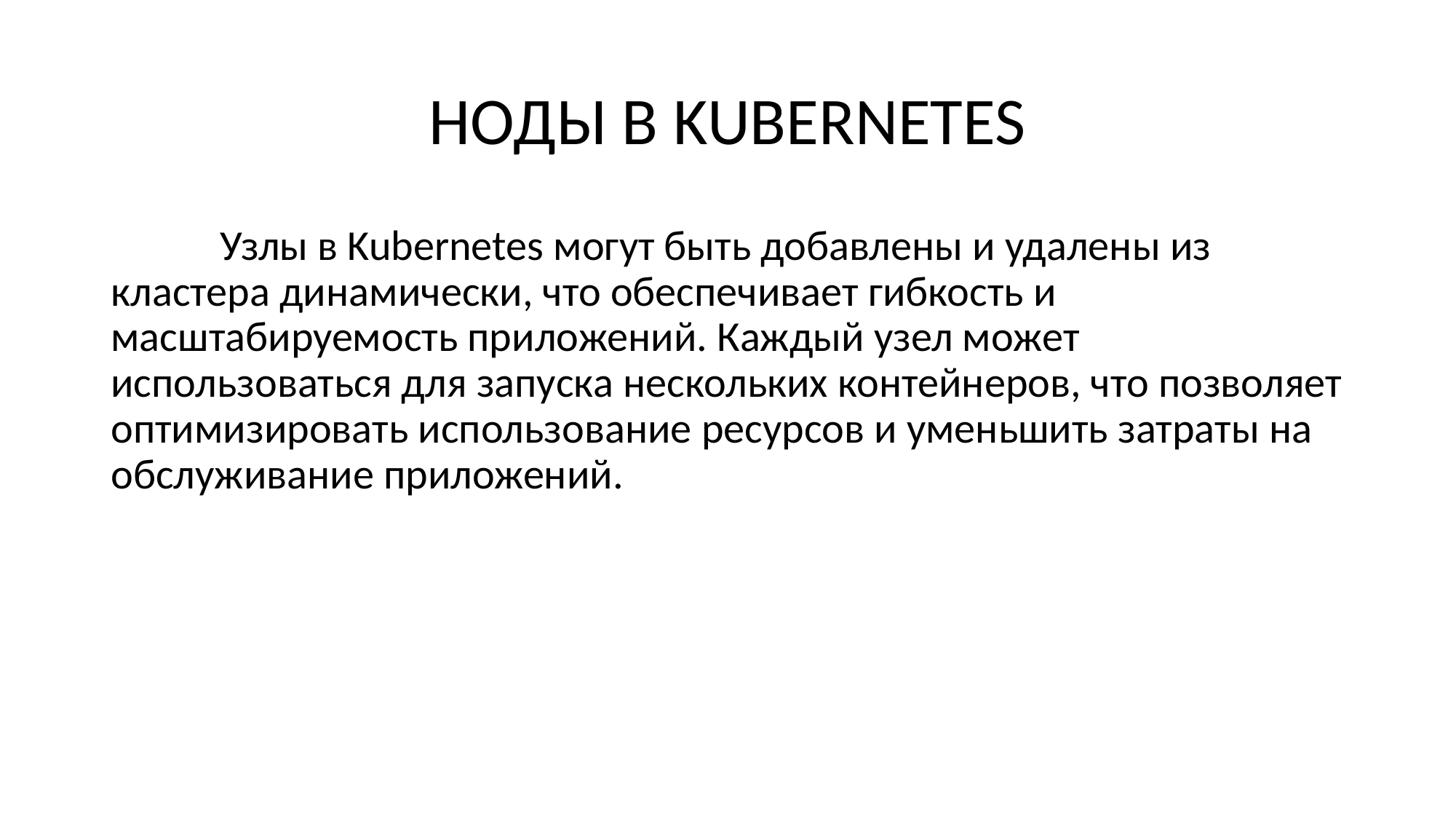

# НОДЫ В KUBERNETES
	Узлы в Kubernetes могут быть добавлены и удалены из кластера динамически, что обеспечивает гибкость и масштабируемость приложений. Каждый узел может использоваться для запуска нескольких контейнеров, что позволяет оптимизировать использование ресурсов и уменьшить затраты на обслуживание приложений.